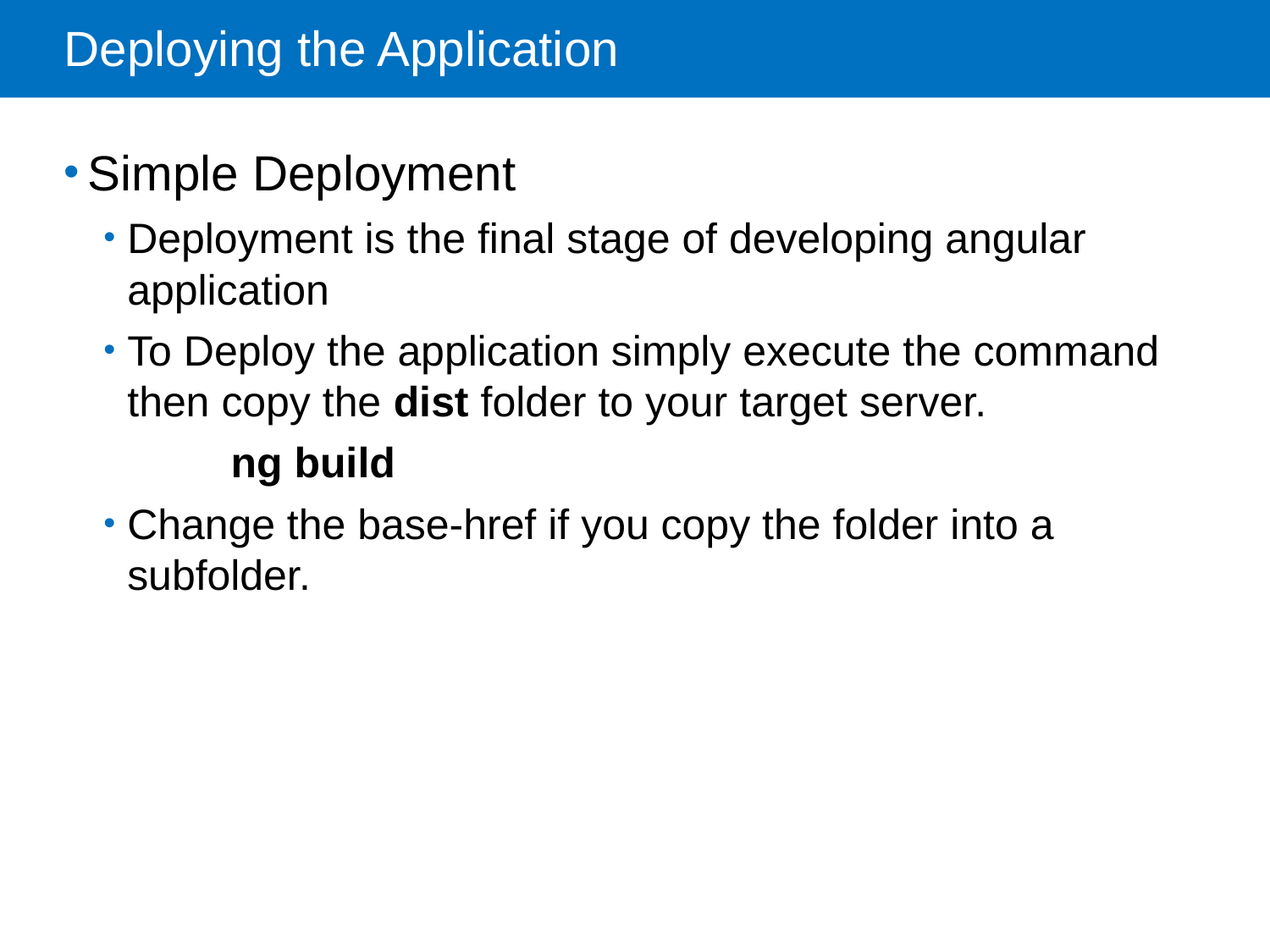

# Deploying the Application
Simple Deployment
Deployment is the final stage of developing angular application
To Deploy the application simply execute the command then copy the dist folder to your target server.
	ng build
Change the base-href if you copy the folder into a subfolder.